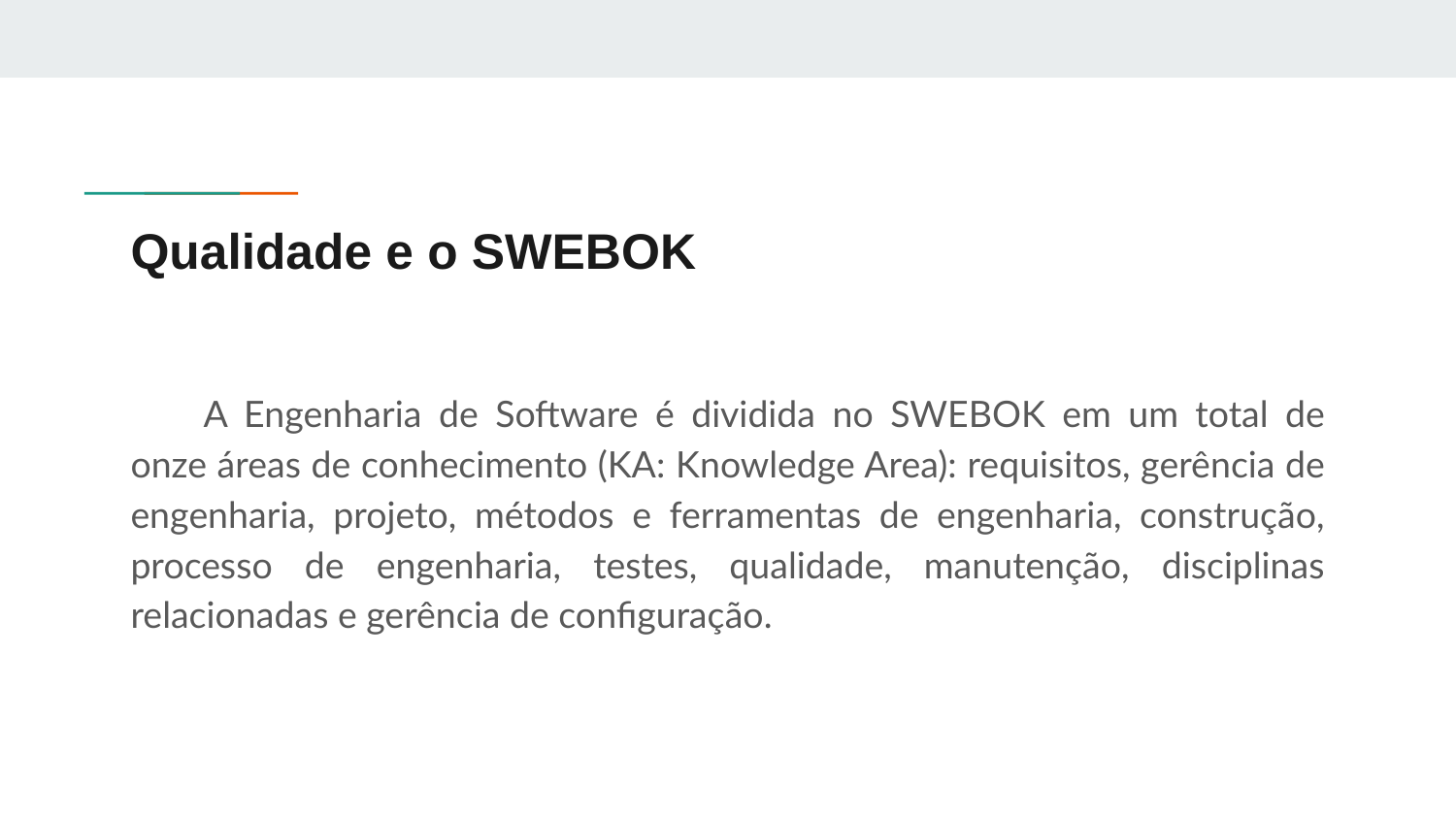

# Qualidade e o SWEBOK
A Engenharia de Software é dividida no SWEBOK em um total de onze áreas de conhecimento (KA: Knowledge Area): requisitos, gerência de engenharia, projeto, métodos e ferramentas de engenharia, construção, processo de engenharia, testes, qualidade, manutenção, disciplinas relacionadas e gerência de configuração.